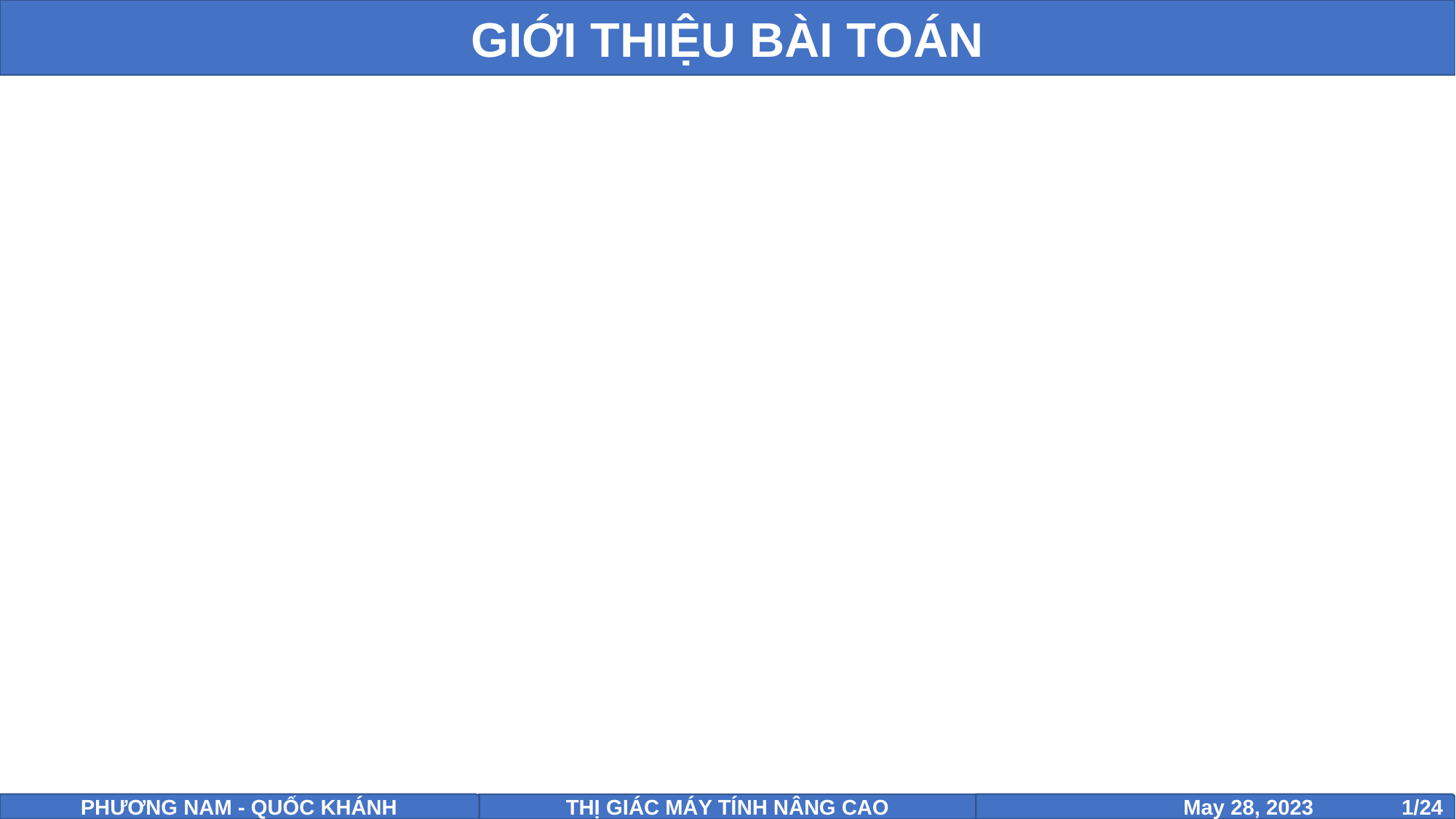

GIỚI THIỆU BÀI TOÁN
PHƯƠNG NAM - QUỐC KHÁNH
THỊ GIÁC MÁY TÍNH NÂNG CAO
May 28, 2023	1/24